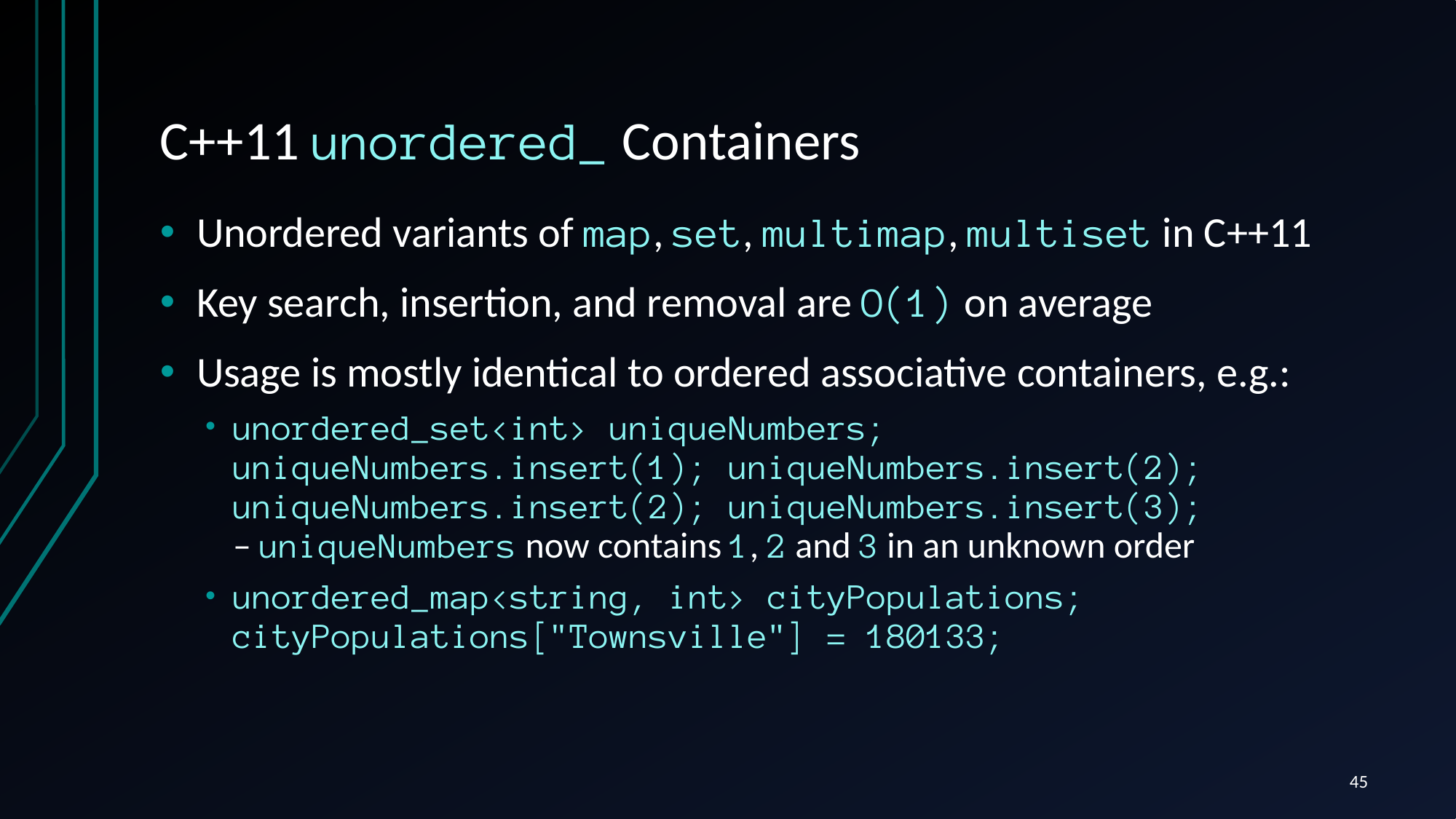

# C++11 unordered_ Containers
Unordered variants of map, set, multimap, multiset in C++11
Key search, insertion, and removal are O(1) on average
Usage is mostly identical to ordered associative containers, e.g.:
unordered_set<int> uniqueNumbers;
uniqueNumbers.insert(1); uniqueNumbers.insert(2);
uniqueNumbers.insert(2); uniqueNumbers.insert(3);
– uniqueNumbers now contains 1, 2 and 3 in an unknown order
unordered_map<string, int> cityPopulations;
cityPopulations["Townsville"] = 180133;
45